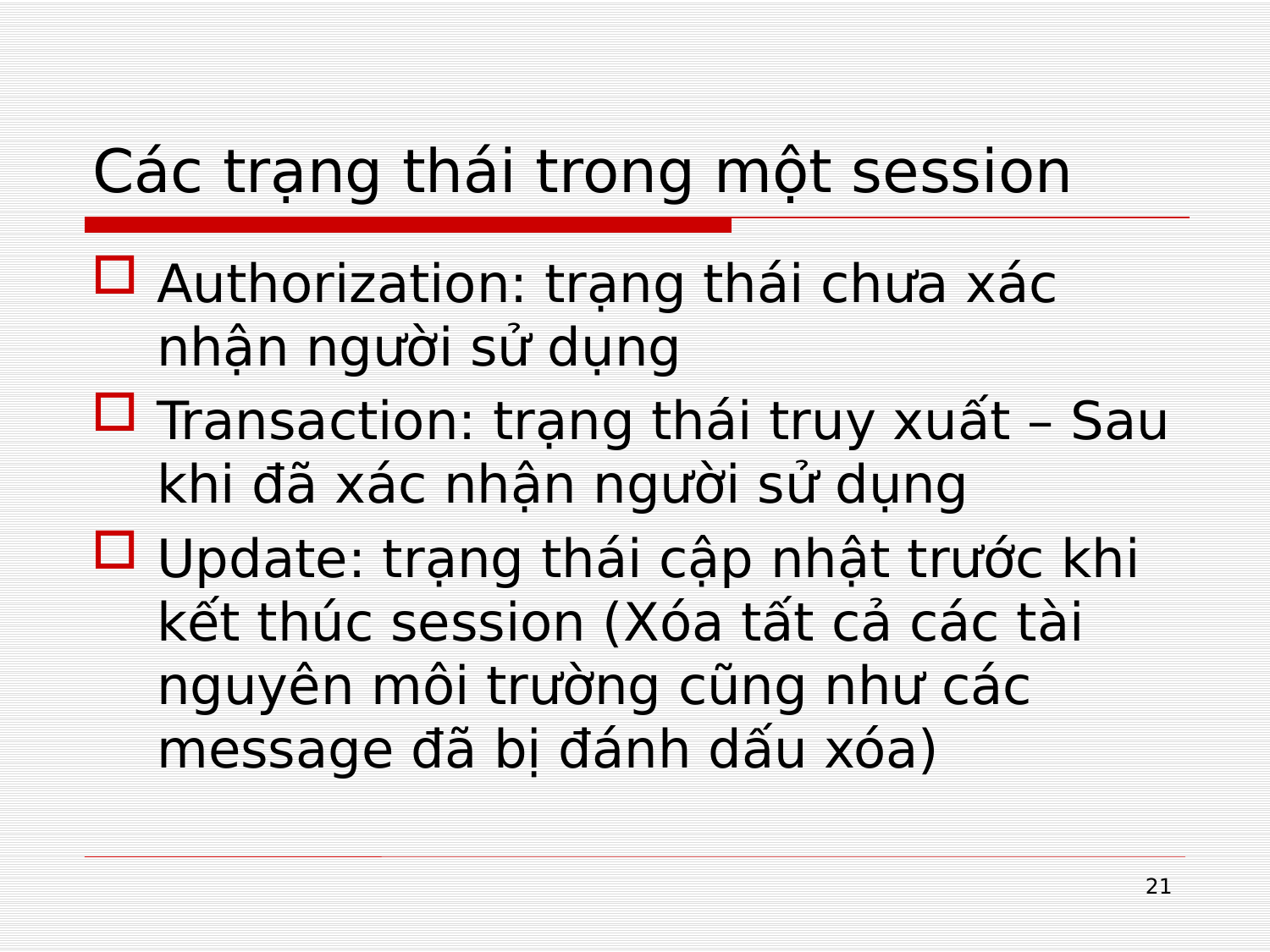

# Các trạng thái trong một session
Authorization: trạng thái chưa xác nhận người sử dụng
Transaction: trạng thái truy xuất – Sau khi đã xác nhận người sử dụng
Update: trạng thái cập nhật trước khi kết thúc session (Xóa tất cả các tài nguyên môi trường cũng như các message đã bị đánh dấu xóa)
21